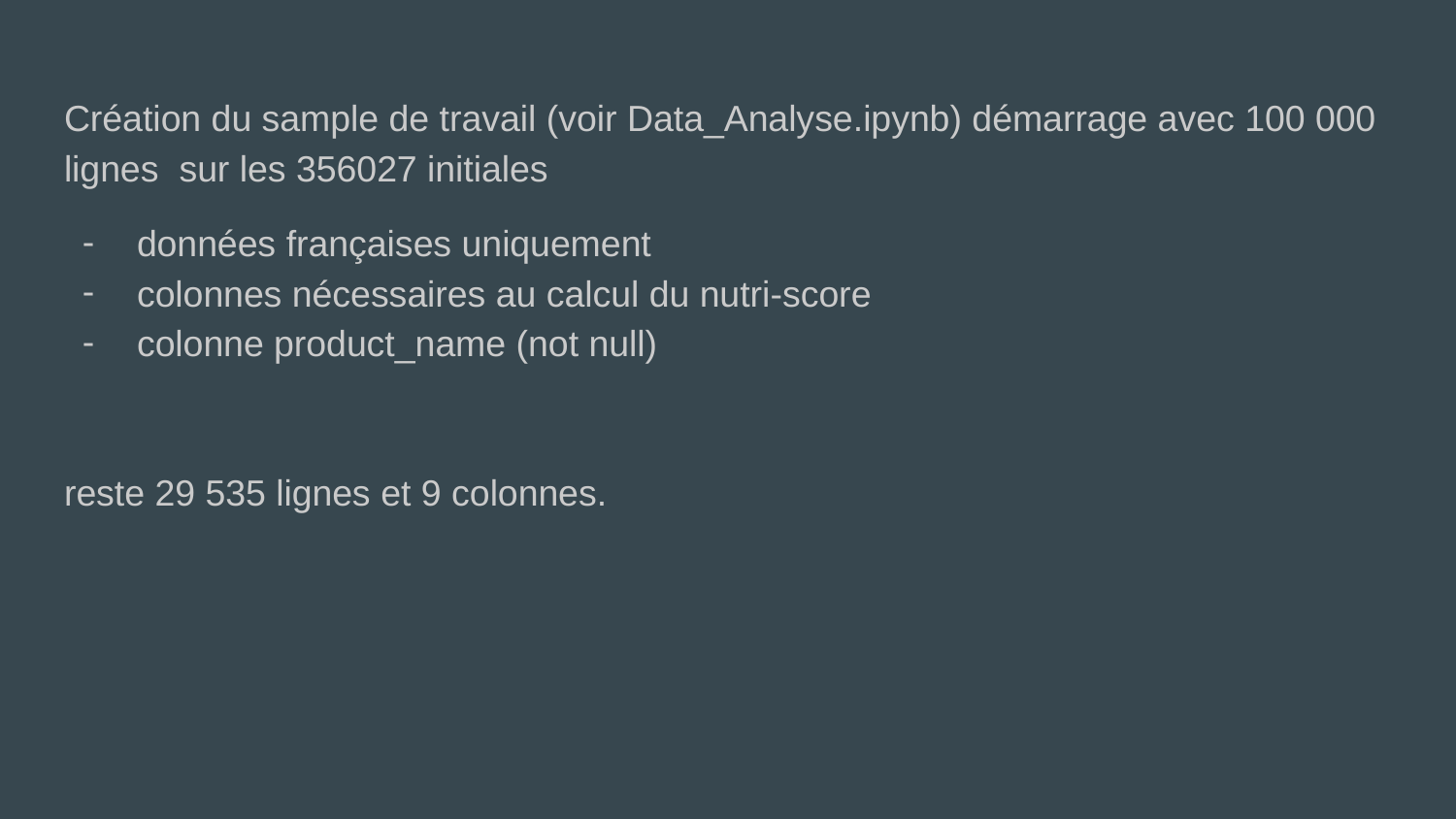

Création du sample de travail (voir Data_Analyse.ipynb) démarrage avec 100 000 lignes  sur les 356027 initiales
données françaises uniquement
colonnes nécessaires au calcul du nutri-score
colonne product_name (not null)

reste 29 535 lignes et 9 colonnes.